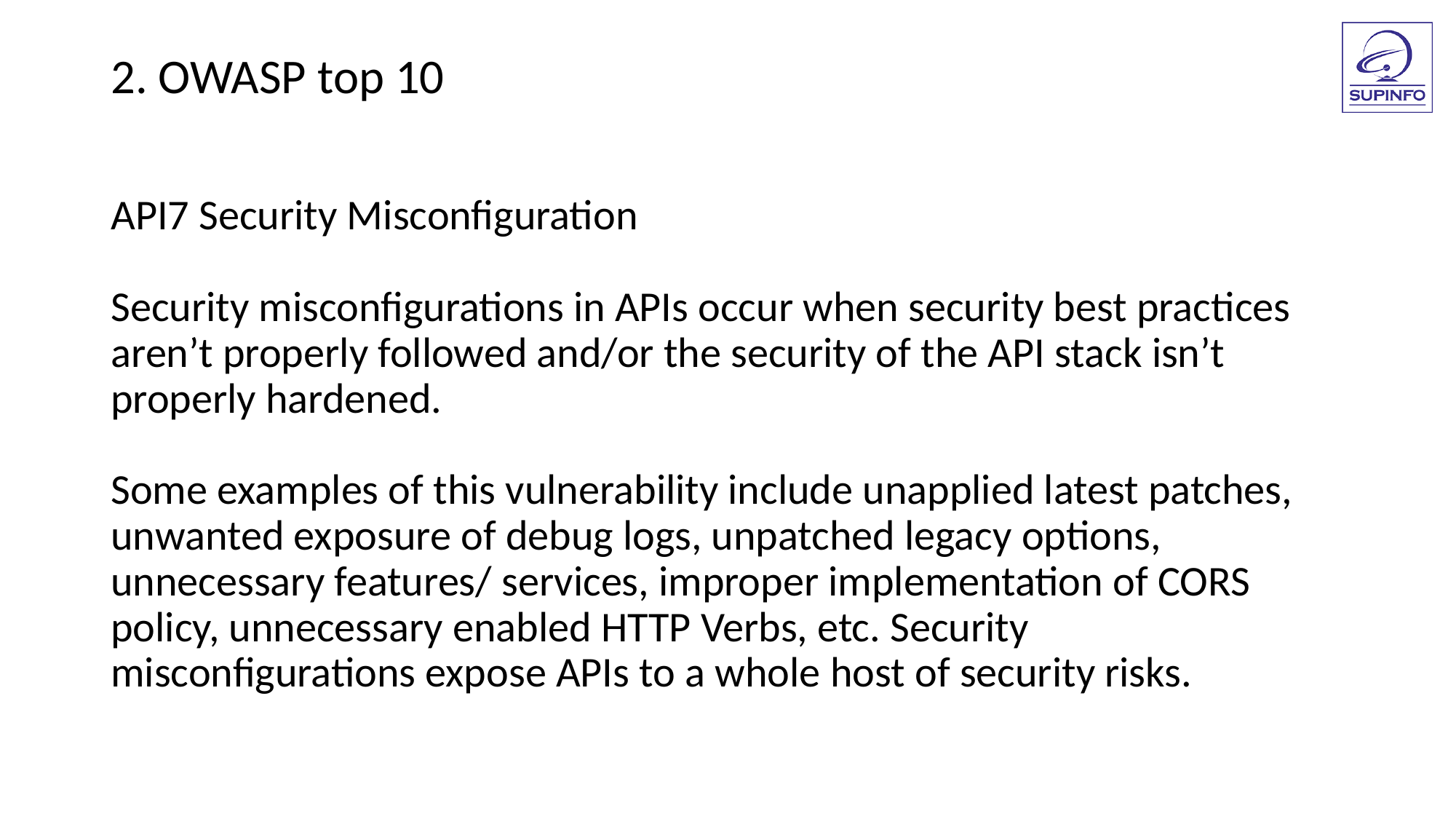

2. OWASP top 10
API7 Security Misconfiguration

Security misconfigurations in APIs occur when security best practices
aren’t properly followed and/or the security of the API stack isn’t
properly hardened.

Some examples of this vulnerability include unapplied latest patches,
unwanted exposure of debug logs, unpatched legacy options,
unnecessary features/ services, improper implementation of CORS
policy, unnecessary enabled HTTP Verbs, etc. Security
misconfigurations expose APIs to a whole host of security risks.